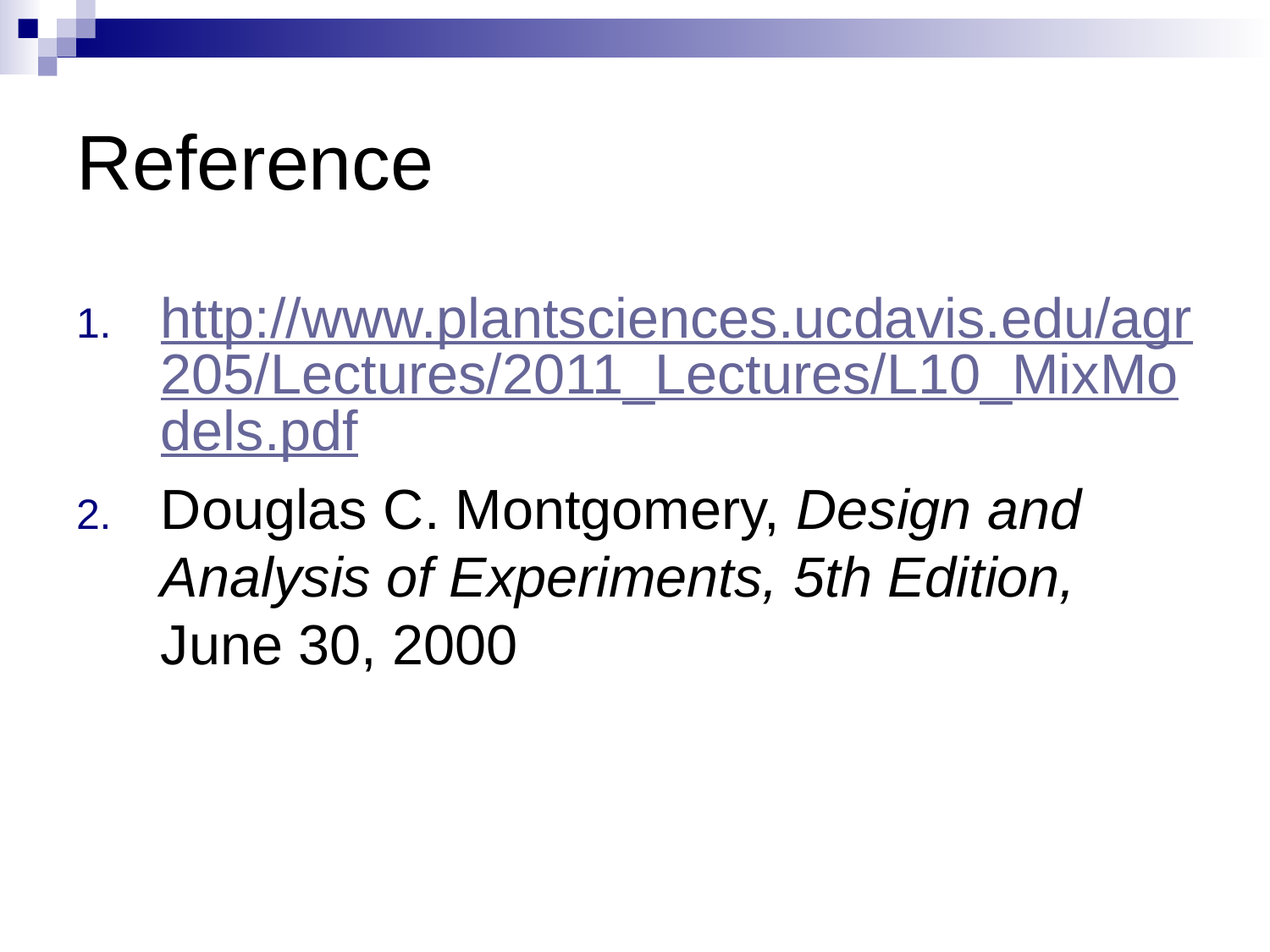

# Reference
http://www.plantsciences.ucdavis.edu/agr205/Lectures/2011_Lectures/L10_MixModels.pdf
Douglas C. Montgomery, Design and Analysis of Experiments, 5th Edition, June 30, 2000